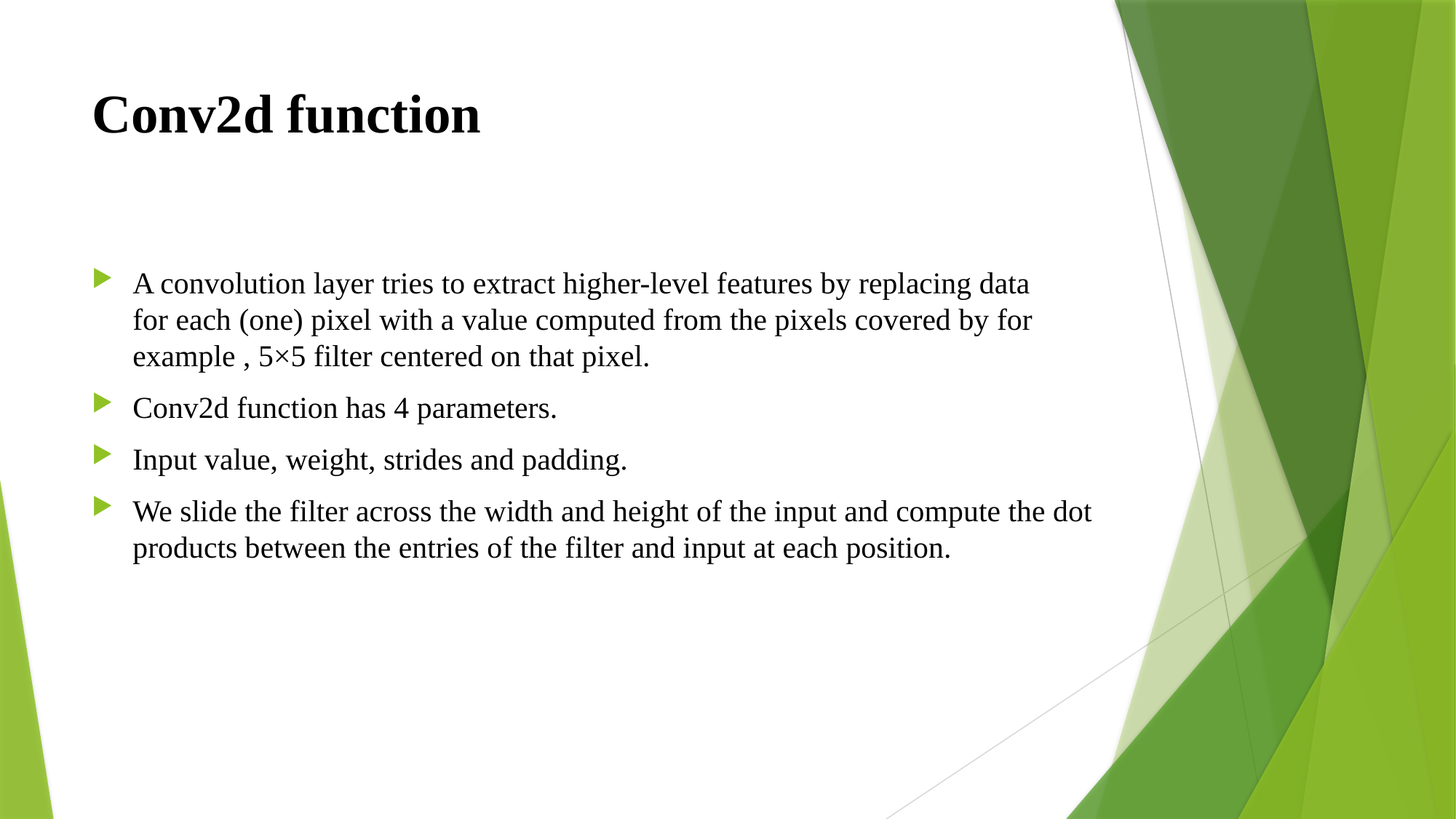

# Conv2d function
A convolution layer tries to extract higher-level features by replacing data for each (one) pixel with a value computed from the pixels covered by for example , 5×5 filter centered on that pixel.
Conv2d function has 4 parameters.
Input value, weight, strides and padding.
We slide the filter across the width and height of the input and compute the dot products between the entries of the filter and input at each position.